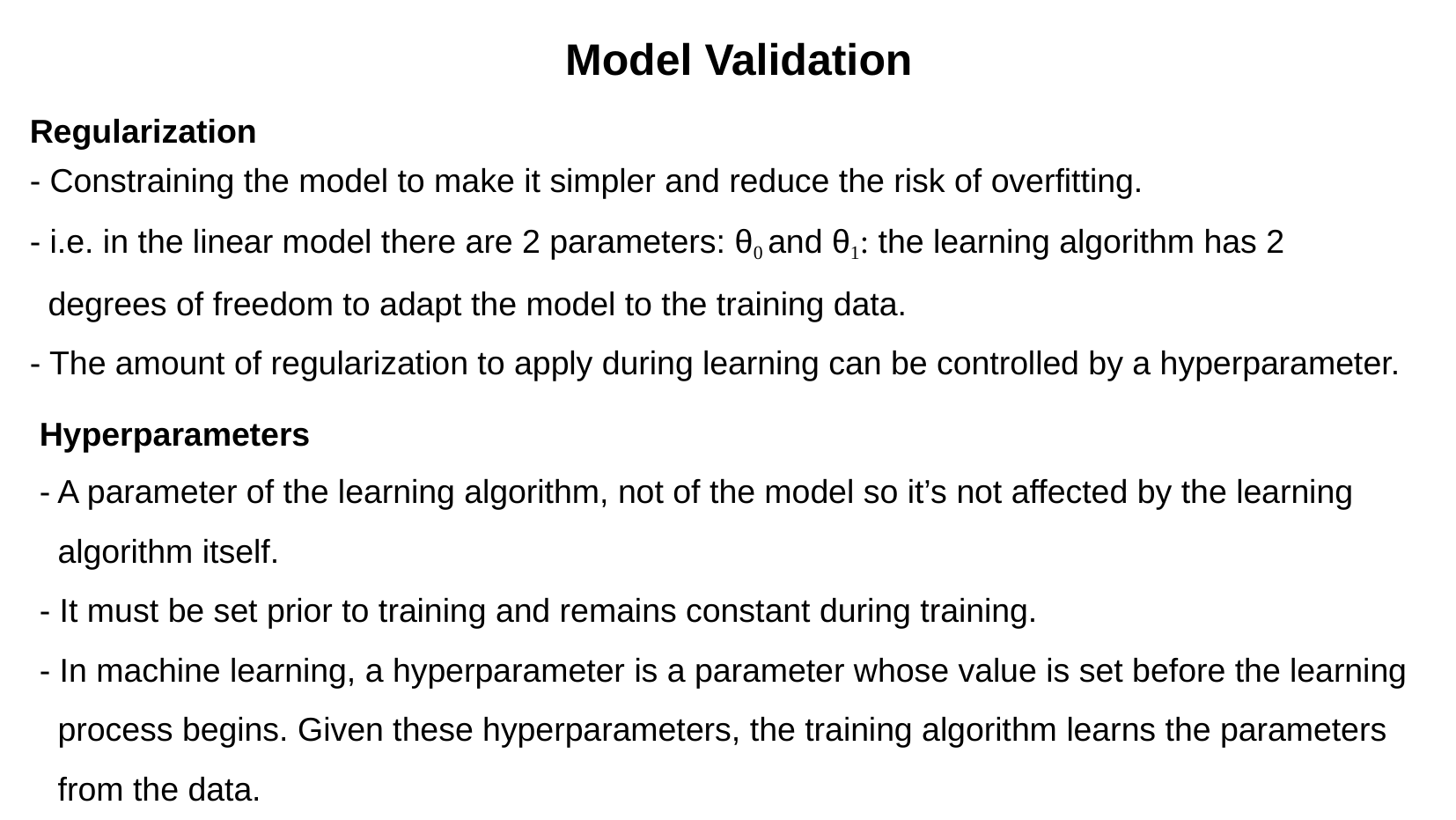

Model Validation
Regularization
- Constraining the model to make it simpler and reduce the risk of overfitting.
- i.e. in the linear model there are 2 parameters: θ0 and θ1: the learning algorithm has 2                degrees of freedom to adapt the model to the training data.
- The amount of regularization to apply during learning can be controlled by a hyperparameter.
Hyperparameters
- A parameter of the learning algorithm, not of the model so it’s not affected by the learning           algorithm itself.
- It must be set prior to training and remains constant during training.
- In machine learning, a hyperparameter is a parameter whose value is set before the learning     process begins. Given these hyperparameters, the training algorithm learns the parameters       from the data.